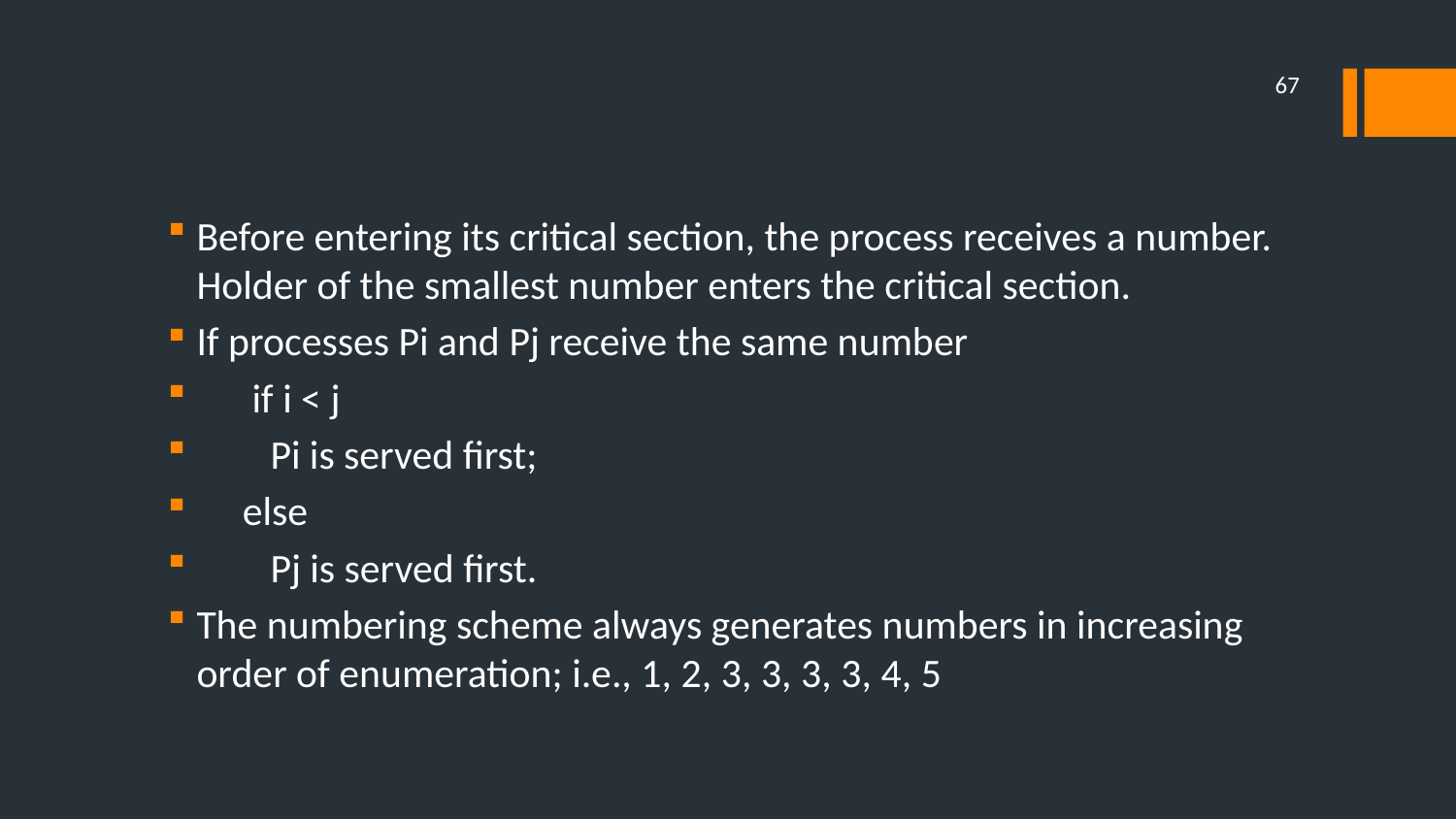

#
67
Before entering its critical section, the process receives a number. Holder of the smallest number enters the critical section.
If processes Pi and Pj receive the same number
      if i < j
        Pi is served first;
     else
        Pj is served first.
The numbering scheme always generates numbers in increasing order of enumeration; i.e., 1, 2, 3, 3, 3, 3, 4, 5